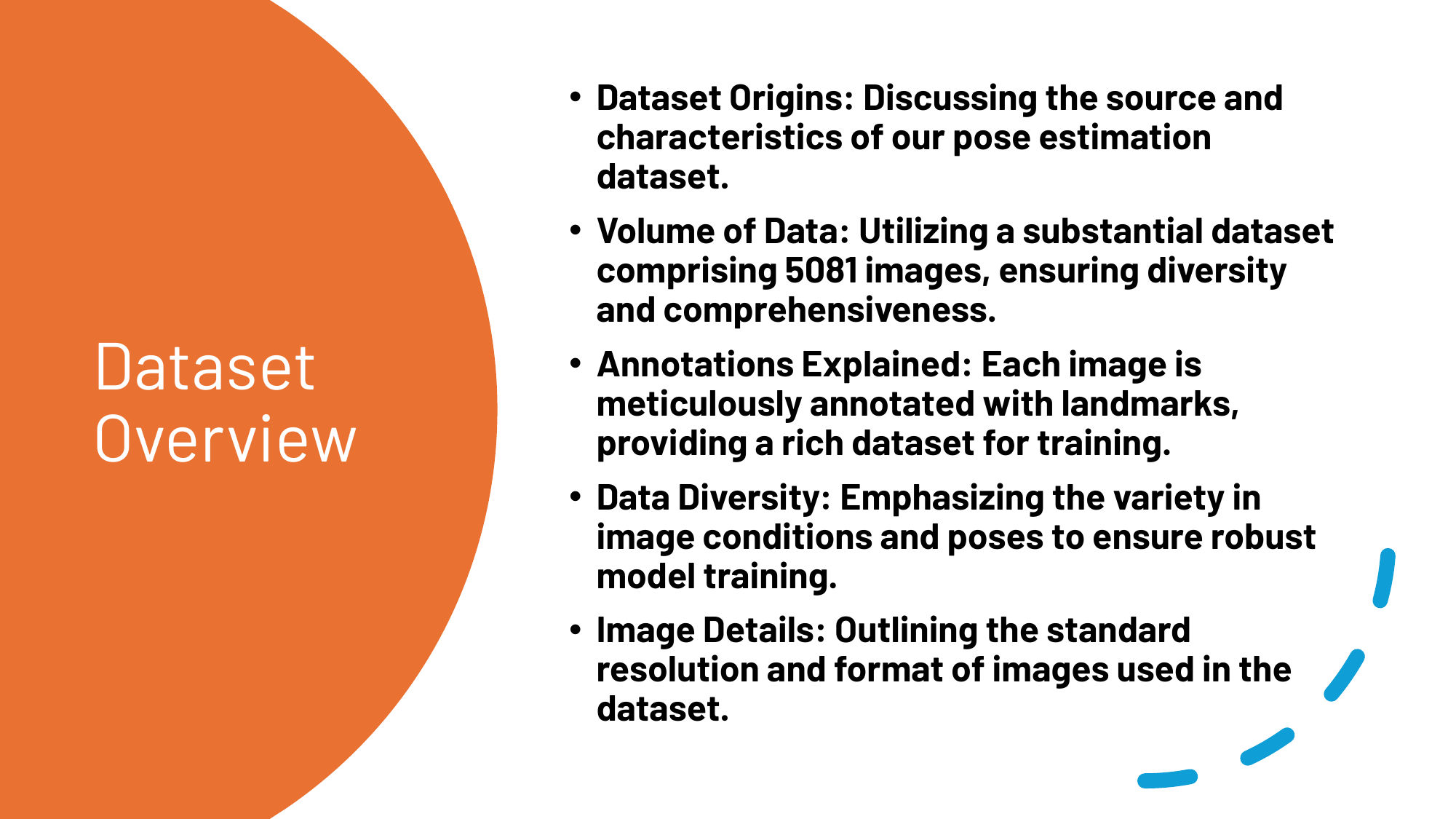

Dataset Origins: Discussing the source and characteristics of our pose estimation dataset.
Volume of Data: Utilizing a substantial dataset comprising 5081 images, ensuring diversity and comprehensiveness.
Annotations Explained: Each image is meticulously annotated with landmarks, providing a rich dataset for training.
Data Diversity: Emphasizing the variety in image conditions and poses to ensure robust model training.
Image Details: Outlining the standard resolution and format of images used in the dataset.
# Dataset Overview